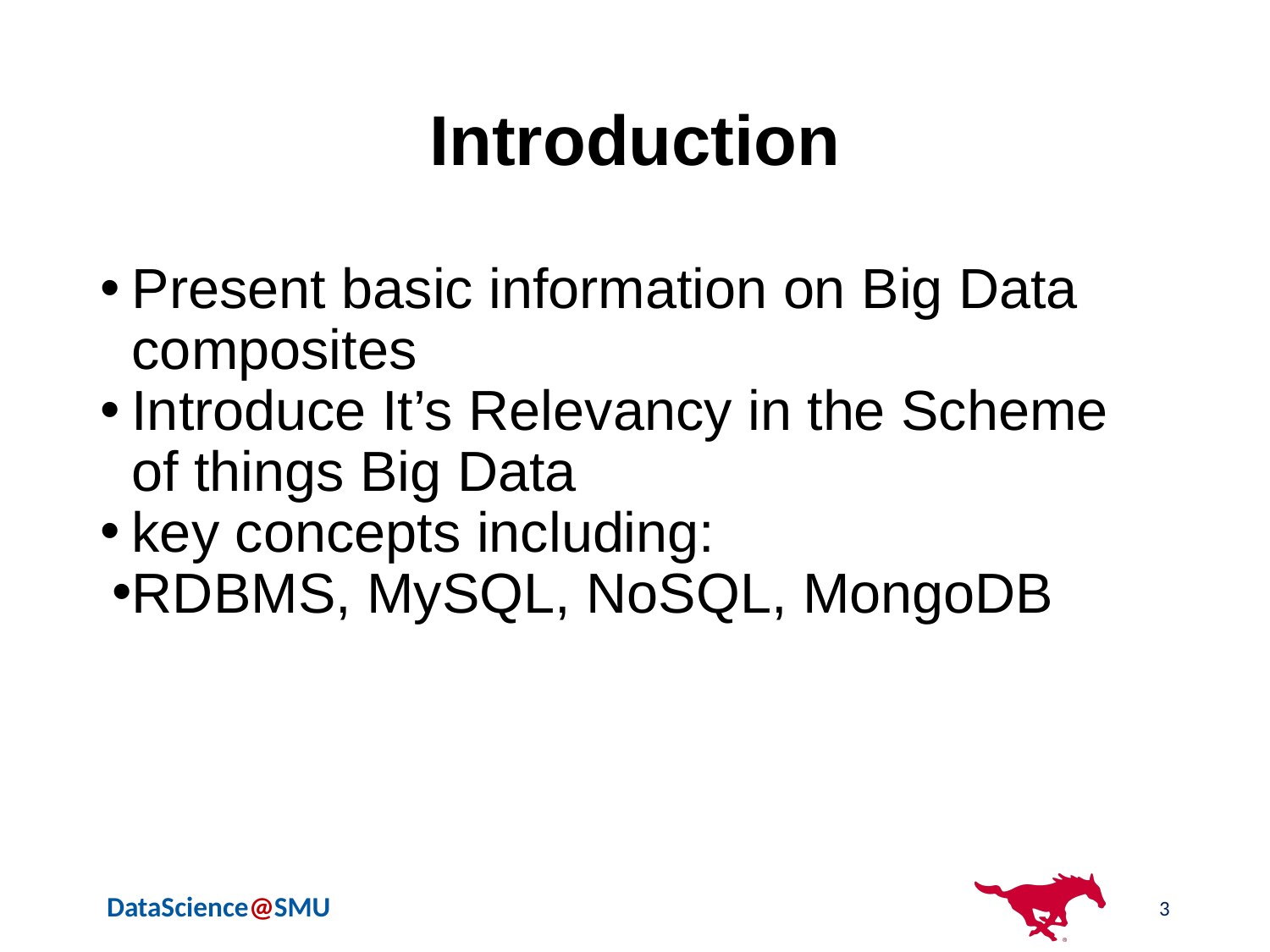

# Introduction
Present basic information on Big Data composites
Introduce It’s Relevancy in the Scheme of things Big Data
key concepts including:
RDBMS, MySQL, NoSQL, MongoDB

3